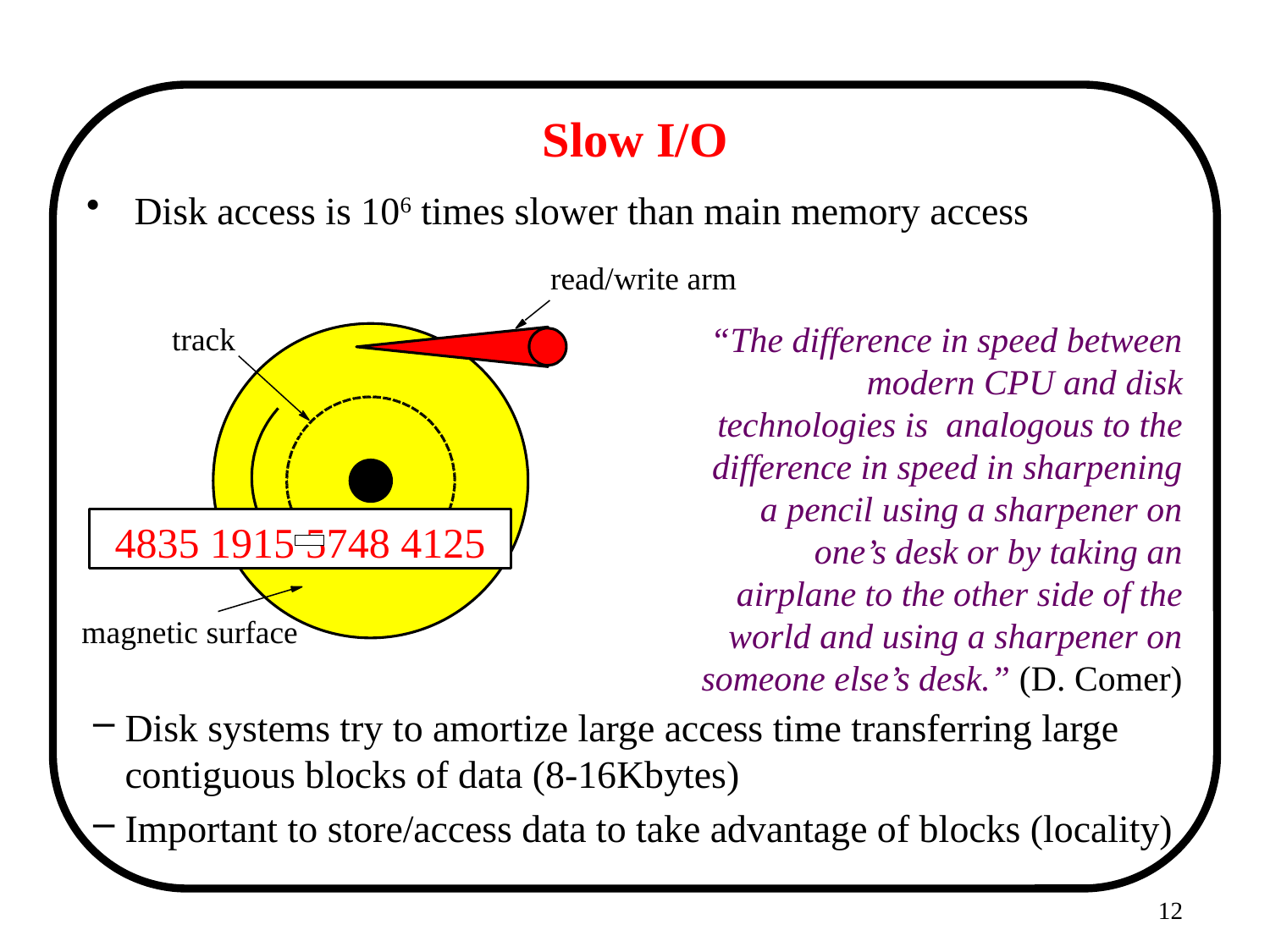

# Slow I/O
Disk access is 106 times slower than main memory access
read/write arm

“The difference in speed between modern CPU and disk technologies is  analogous to the difference in speed in sharpening a pencil using a sharpener on one’s desk or by taking an airplane to the other side of the world and using a sharpener on someone else’s desk.” (D. Comer)

track

4835 1915 5748 4125

magnetic surface
Disk systems try to amortize large access time transferring large contiguous blocks of data (8-16Kbytes)
Important to store/access data to take advantage of blocks (locality)

12